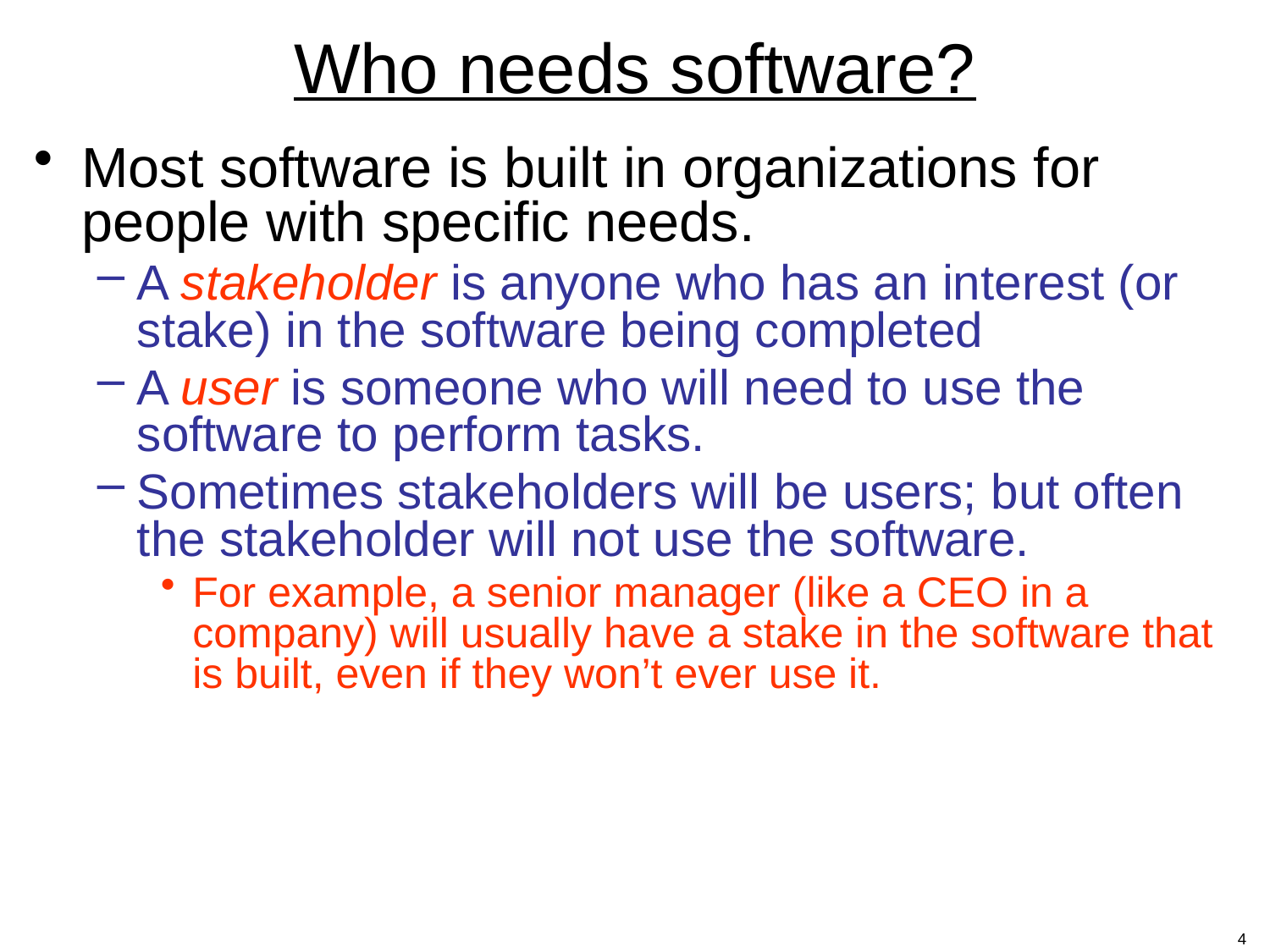

# Who needs software?
Most software is built in organizations for people with specific needs.
A stakeholder is anyone who has an interest (or stake) in the software being completed
A user is someone who will need to use the software to perform tasks.
Sometimes stakeholders will be users; but often the stakeholder will not use the software.
For example, a senior manager (like a CEO in a company) will usually have a stake in the software that is built, even if they won’t ever use it.
4